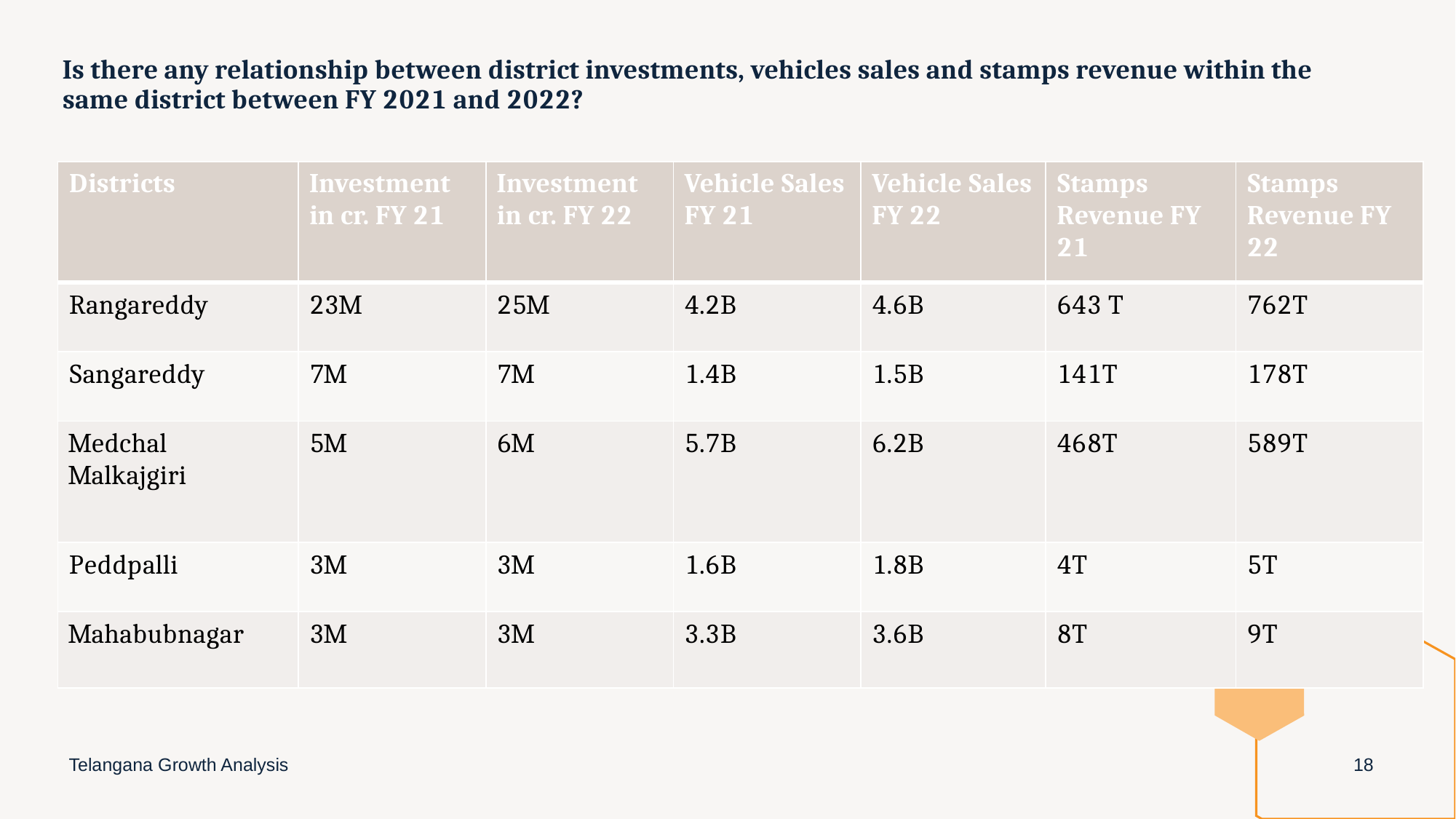

# Is there any relationship between district investments, vehicles sales and stamps revenue within the same district between FY 2021 and 2022?
| Districts | Investment in cr. FY 21 | Investment in cr. FY 22 | Vehicle Sales FY 21 | Vehicle Sales FY 22 | Stamps Revenue FY 21 | Stamps Revenue FY 22 |
| --- | --- | --- | --- | --- | --- | --- |
| Rangareddy | 23M | 25M | 4.2B | 4.6B | 643 T | 762T |
| Sangareddy | 7M | 7M | 1.4B | 1.5B | 141T | 178T |
| Medchal Malkajgiri | 5M | 6M | 5.7B | 6.2B | 468T | 589T |
| Peddpalli | 3M | 3M | 1.6B | 1.8B | 4T | 5T |
| Mahabubnagar | 3M | 3M | 3.3B | 3.6B | 8T | 9T |
Telangana Growth Analysis
18